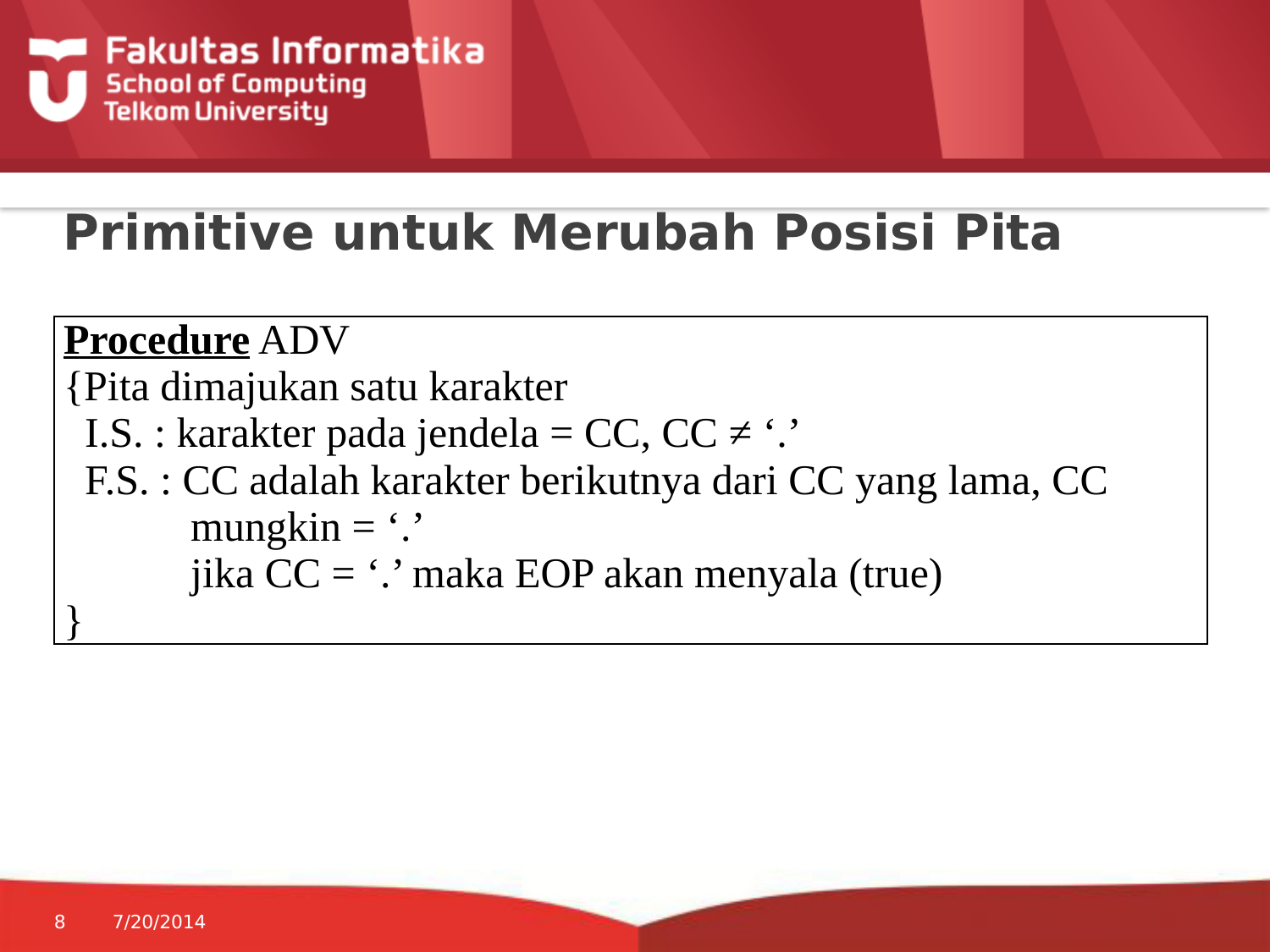

# Primitive untuk Merubah Posisi Pita
| Procedure ADV {Pita dimajukan satu karakter I.S. : karakter pada jendela = CC, CC ≠ ‘.’ F.S. : CC adalah karakter berikutnya dari CC yang lama, CC mungkin = ‘.’ jika CC = ‘.’ maka EOP akan menyala (true) } |
| --- |

8
7/20/2014